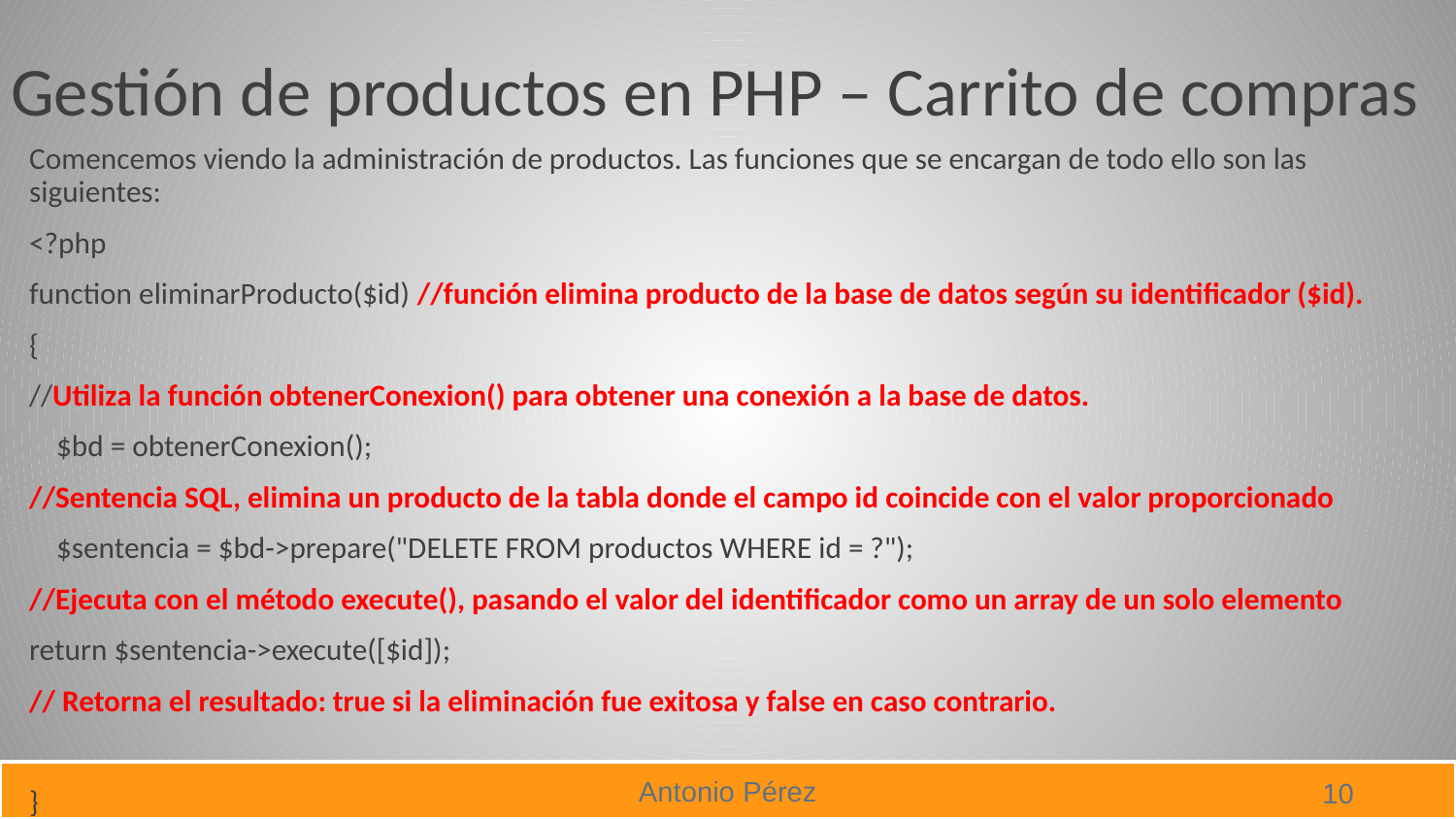

# Gestión de productos en PHP – Carrito de compras
Comencemos viendo la administración de productos. Las funciones que se encargan de todo ello son las siguientes:
<?php
function eliminarProducto($id) //función elimina producto de la base de datos según su identificador ($id).
{
//Utiliza la función obtenerConexion() para obtener una conexión a la base de datos.
    $bd = obtenerConexion();
//Sentencia SQL, elimina un producto de la tabla donde el campo id coincide con el valor proporcionado
    $sentencia = $bd->prepare("DELETE FROM productos WHERE id = ?");
//Ejecuta con el método execute(), pasando el valor del identificador como un array de un solo elemento
return $sentencia->execute([$id]);
// Retorna el resultado: true si la eliminación fue exitosa y false en caso contrario.

}